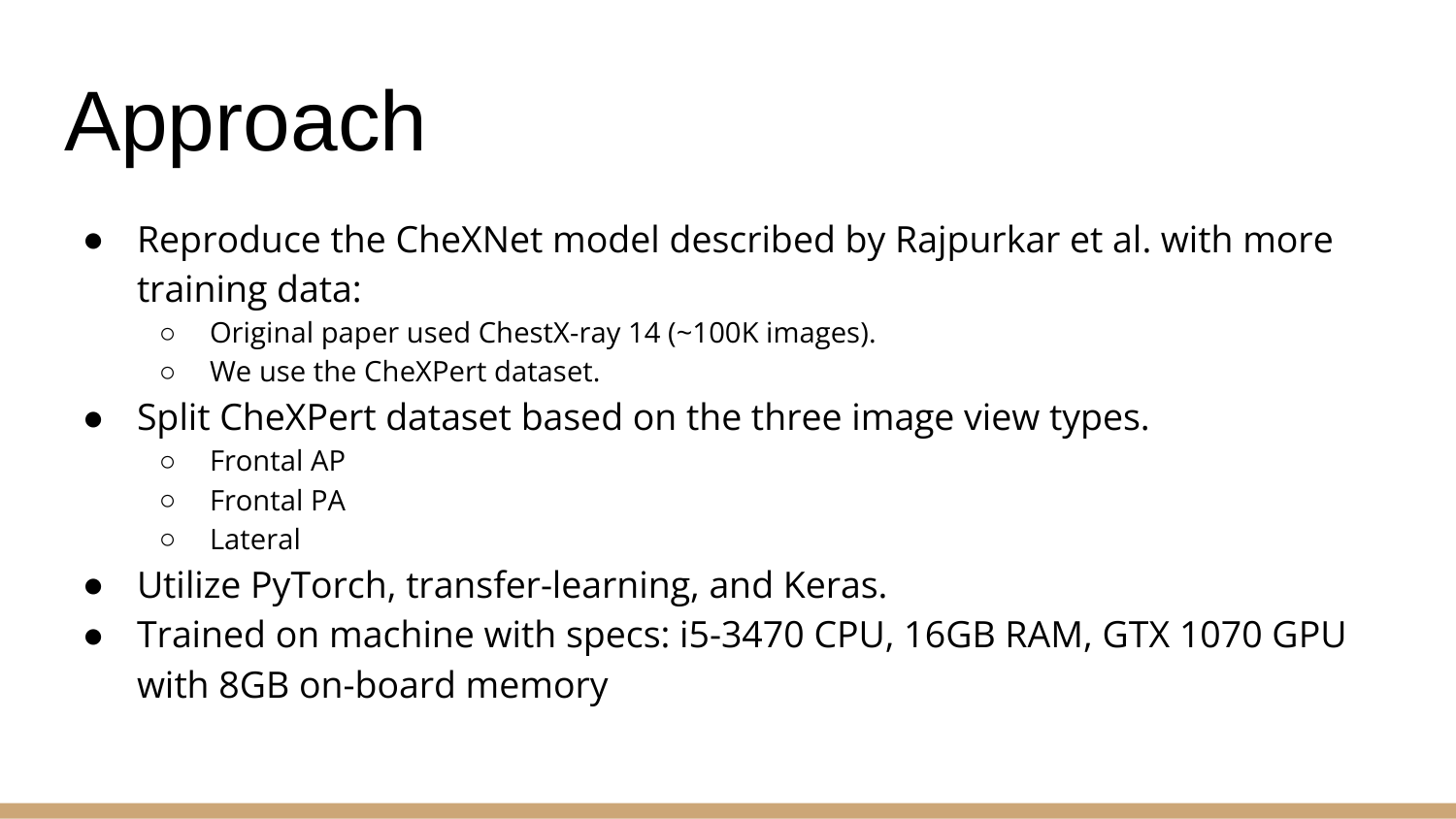

# Approach
Reproduce the CheXNet model described by Rajpurkar et al. with more training data:
Original paper used ChestX-ray 14 (~100K images).
We use the CheXPert dataset.
Split CheXPert dataset based on the three image view types.
Frontal AP
Frontal PA
Lateral
Utilize PyTorch, transfer-learning, and Keras.
Trained on machine with specs: i5-3470 CPU, 16GB RAM, GTX 1070 GPU with 8GB on-board memory